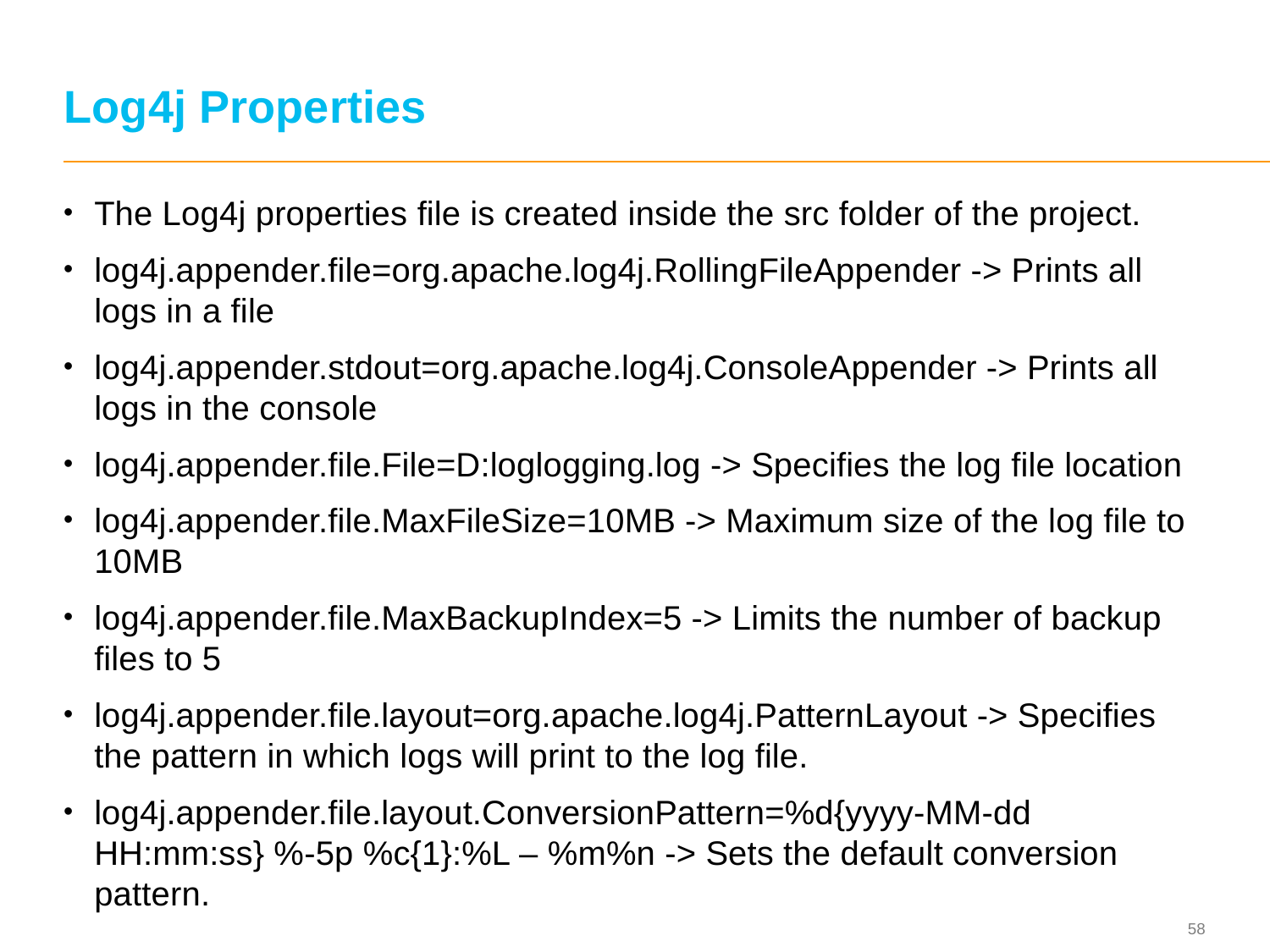

58
# Log4j Properties
The Log4j properties file is created inside the src folder of the project.
log4j.appender.file=org.apache.log4j.RollingFileAppender -> Prints all logs in a file
log4j.appender.stdout=org.apache.log4j.ConsoleAppender -> Prints all logs in the console
log4j.appender.file.File=D:loglogging.log -> Specifies the log file location
log4j.appender.file.MaxFileSize=10MB -> Maximum size of the log file to 10MB
log4j.appender.file.MaxBackupIndex=5 -> Limits the number of backup files to 5
log4j.appender.file.layout=org.apache.log4j.PatternLayout -> Specifies the pattern in which logs will print to the log file.
log4j.appender.file.layout.ConversionPattern=%d{yyyy-MM-dd HH:mm:ss} %-5p %c{1}:%L – %m%n -> Sets the default conversion pattern.